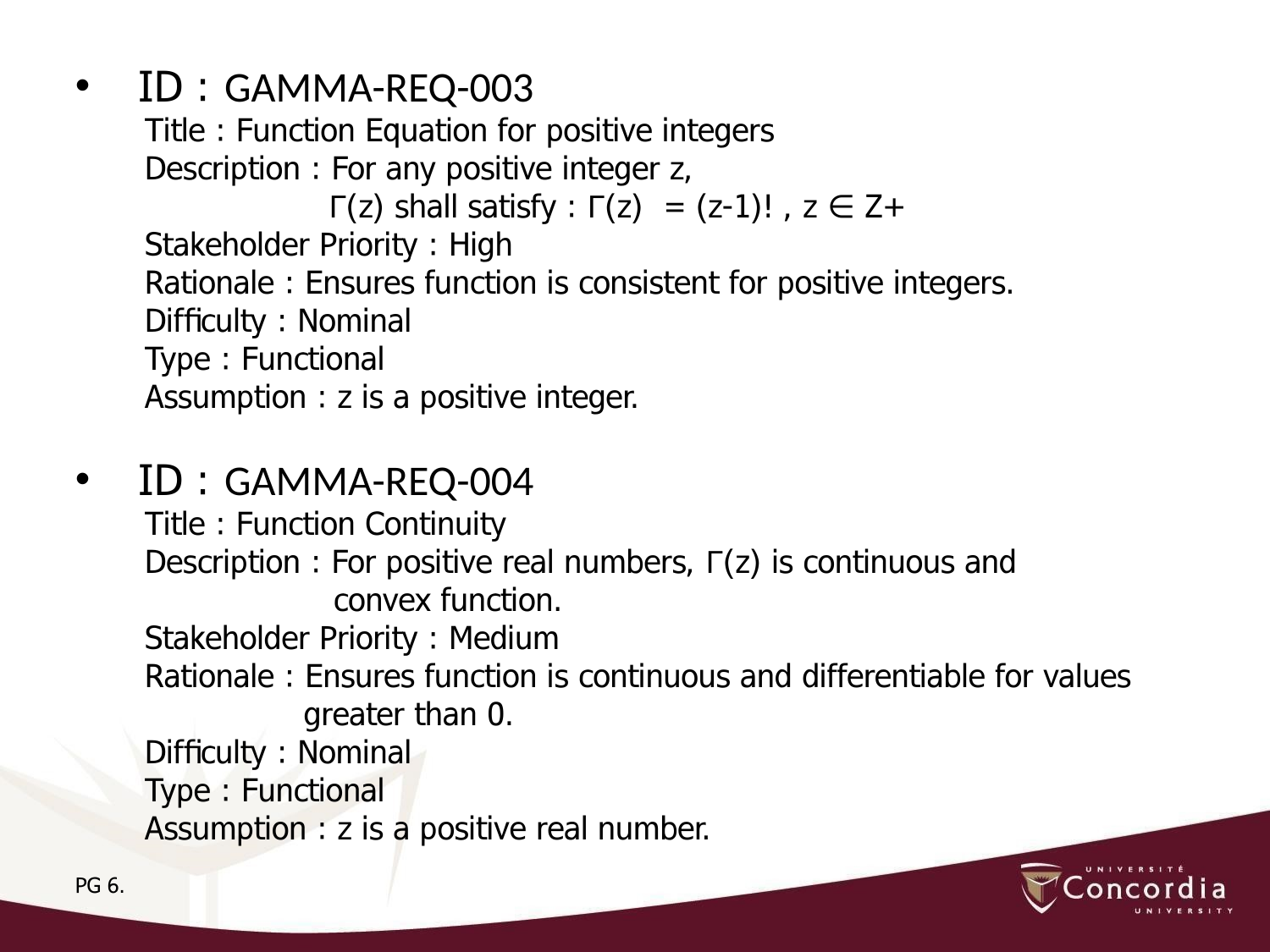

ID : GAMMA-REQ-003
       Title : Function Equation for positive integers
       Description : For any positive integer z,
		Γ(z) shall satisfy : Γ(z)  = (z-1)! , z ∈ Z+
       Stakeholder Priority : High
       Rationale : Ensures function is consistent for positive integers.
       Difficulty : Nominal
       Type : Functional
       Assumption : z is a positive integer.

ID : GAMMA-REQ-004
       Title : Function Continuity
       Description : For positive real numbers, Γ(z) is continuous and
                          convex function.
       Stakeholder Priority : Medium
       Rationale : Ensures function is continuous and differentiable for values
                       greater than 0.
       Difficulty : Nominal
       Type : Functional
       Assumption : z is a positive real number.

PG 6.